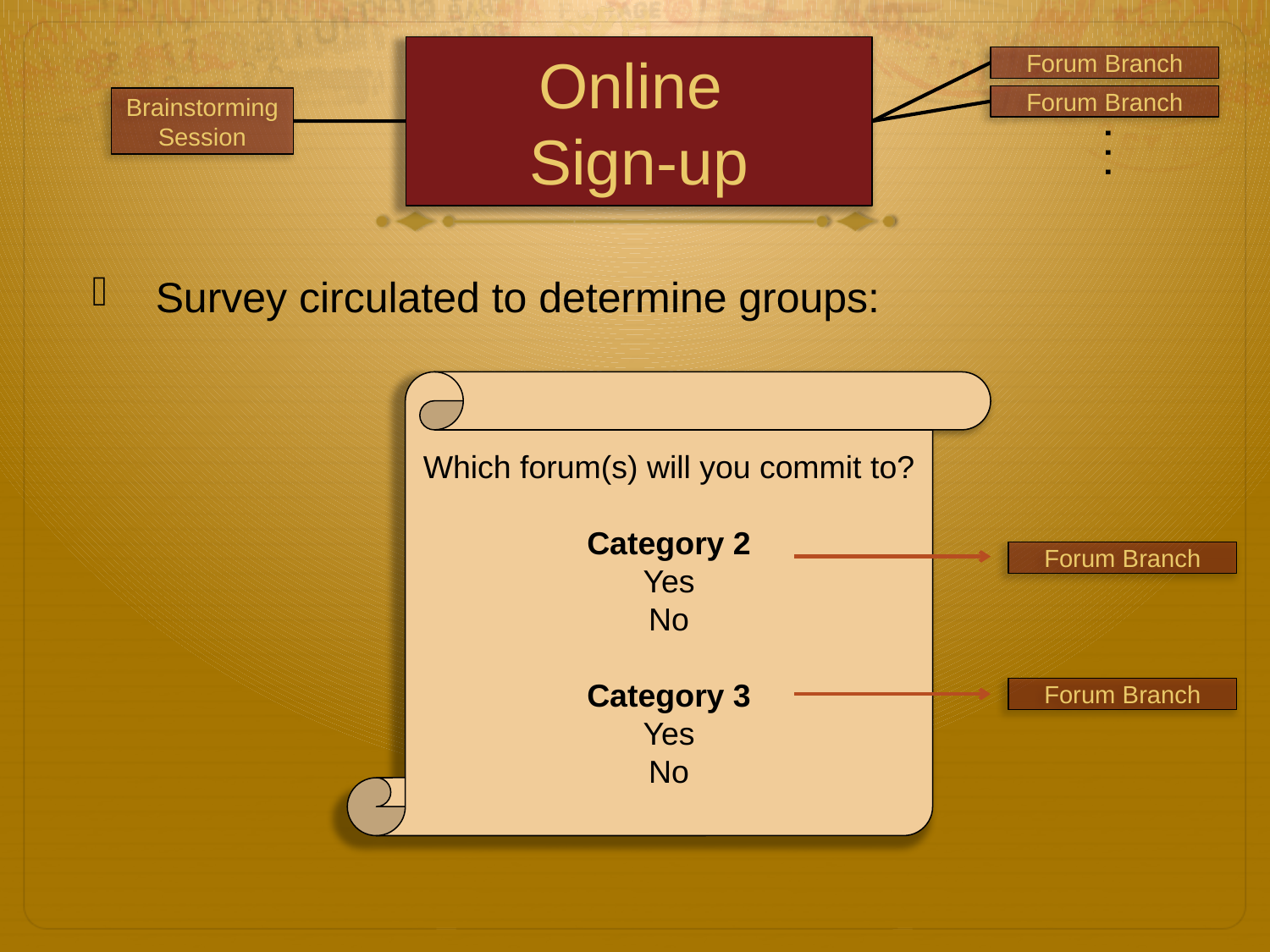

Online
Sign-up
Forum Branch
Forum Branch
Brainstorming Session
...
Survey circulated to determine groups:
Which forum(s) will you commit to?

Category 2
Yes
No

Category 3
Yes
No
Forum Branch
Forum Branch